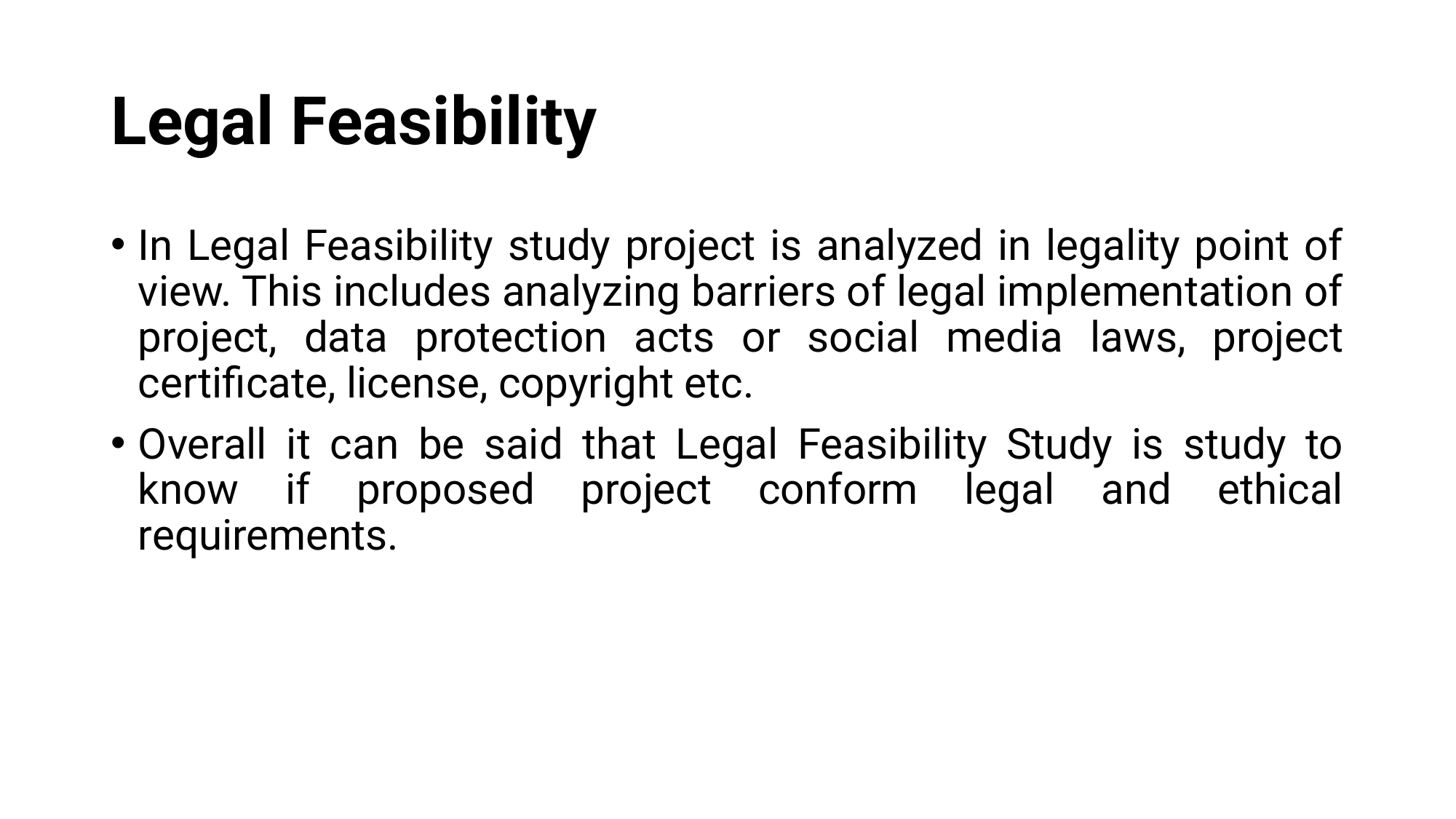

# Legal Feasibility
In Legal Feasibility study project is analyzed in legality point of view. This includes analyzing barriers of legal implementation of project, data protection acts or social media laws, project certificate, license, copyright etc.
Overall it can be said that Legal Feasibility Study is study to know if proposed project conform legal and ethical requirements.